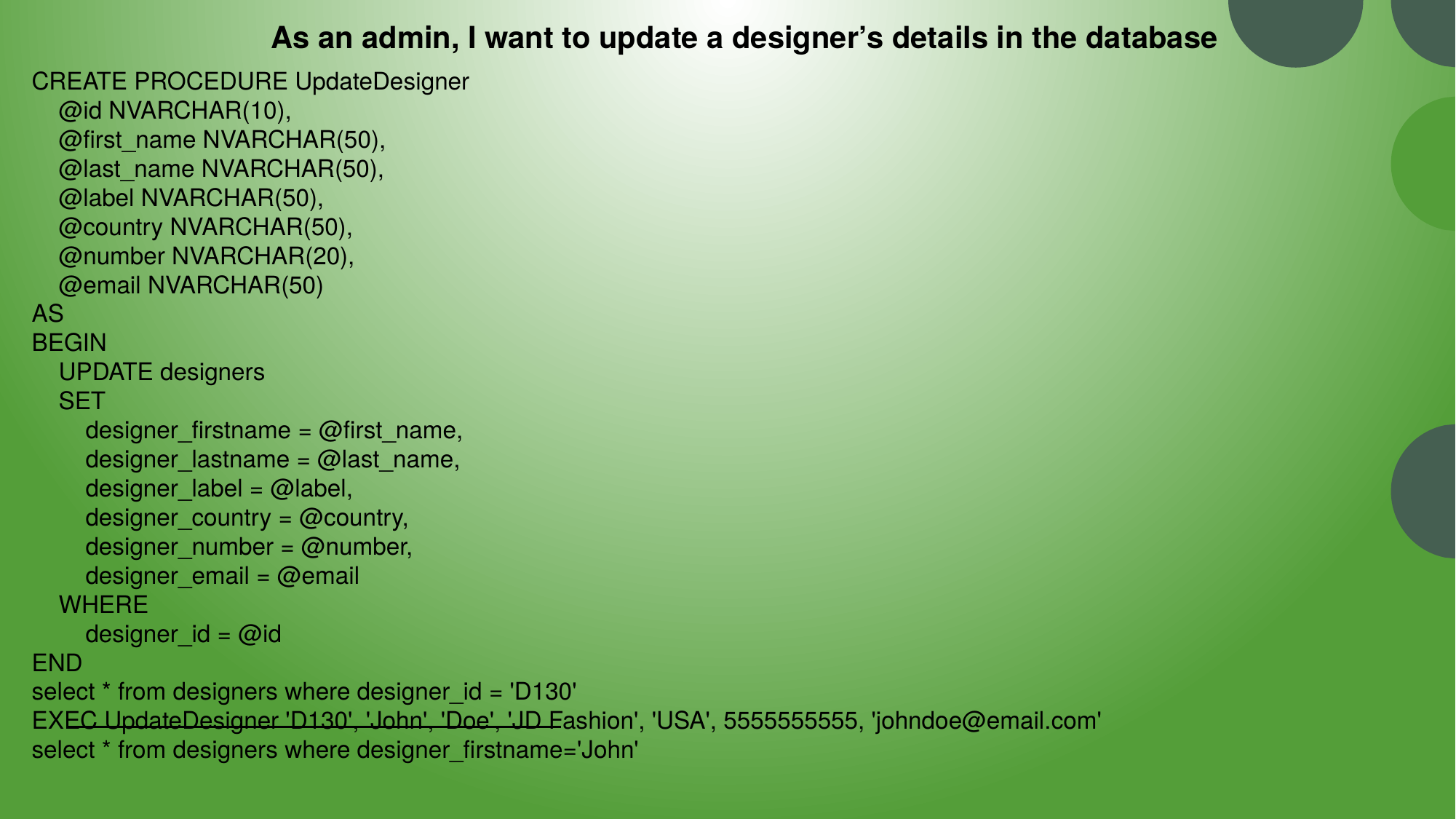

As an admin, I want to update a designer’s details in the database
CREATE PROCEDURE UpdateDesigner
    @id NVARCHAR(10),
    @first_name NVARCHAR(50),
    @last_name NVARCHAR(50),
    @label NVARCHAR(50),
    @country NVARCHAR(50),
    @number NVARCHAR(20),
    @email NVARCHAR(50)
AS
BEGIN
    UPDATE designers
    SET
        designer_firstname = @first_name,
        designer_lastname = @last_name,
        designer_label = @label,
        designer_country = @country,
        designer_number = @number,
        designer_email = @email
    WHERE
        designer_id = @id
END
select * from designers where designer_id = 'D130'
EXEC UpdateDesigner 'D130', 'John', 'Doe', 'JD Fashion', 'USA', 5555555555, 'johndoe@email.com'
select * from designers where designer_firstname='John'